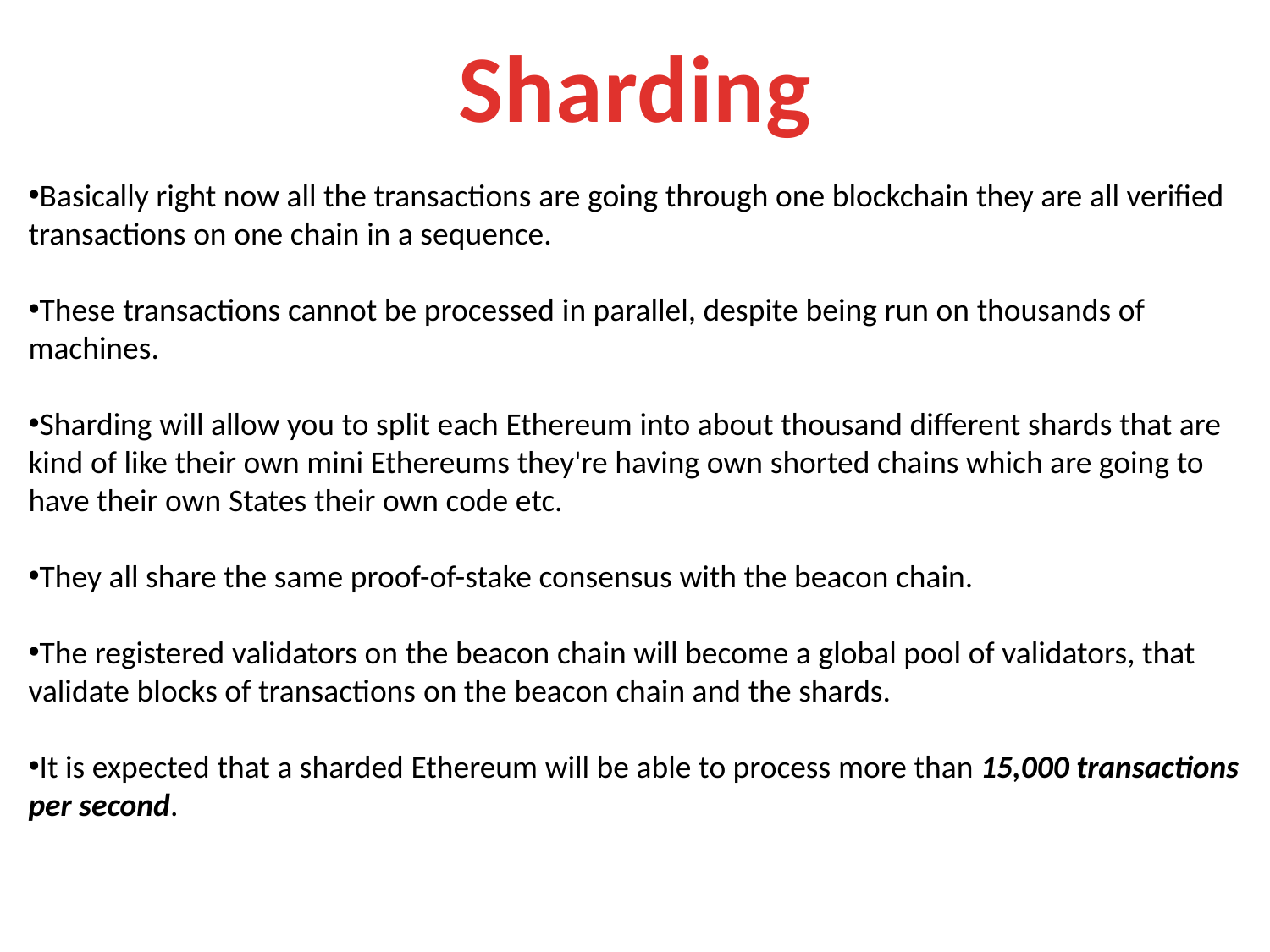

Sharding
Basically right now all the transactions are going through one blockchain they are all verified transactions on one chain in a sequence.

These transactions cannot be processed in parallel, despite being run on thousands of machines.

Sharding will allow you to split each Ethereum into about thousand different shards that are kind of like their own mini Ethereums they're having own shorted chains which are going to have their own States their own code etc.

They all share the same proof-of-stake consensus with the beacon chain.

The registered validators on the beacon chain will become a global pool of validators, that validate blocks of transactions on the beacon chain and the shards.

It is expected that a sharded Ethereum will be able to process more than 15,000 transactions per second.